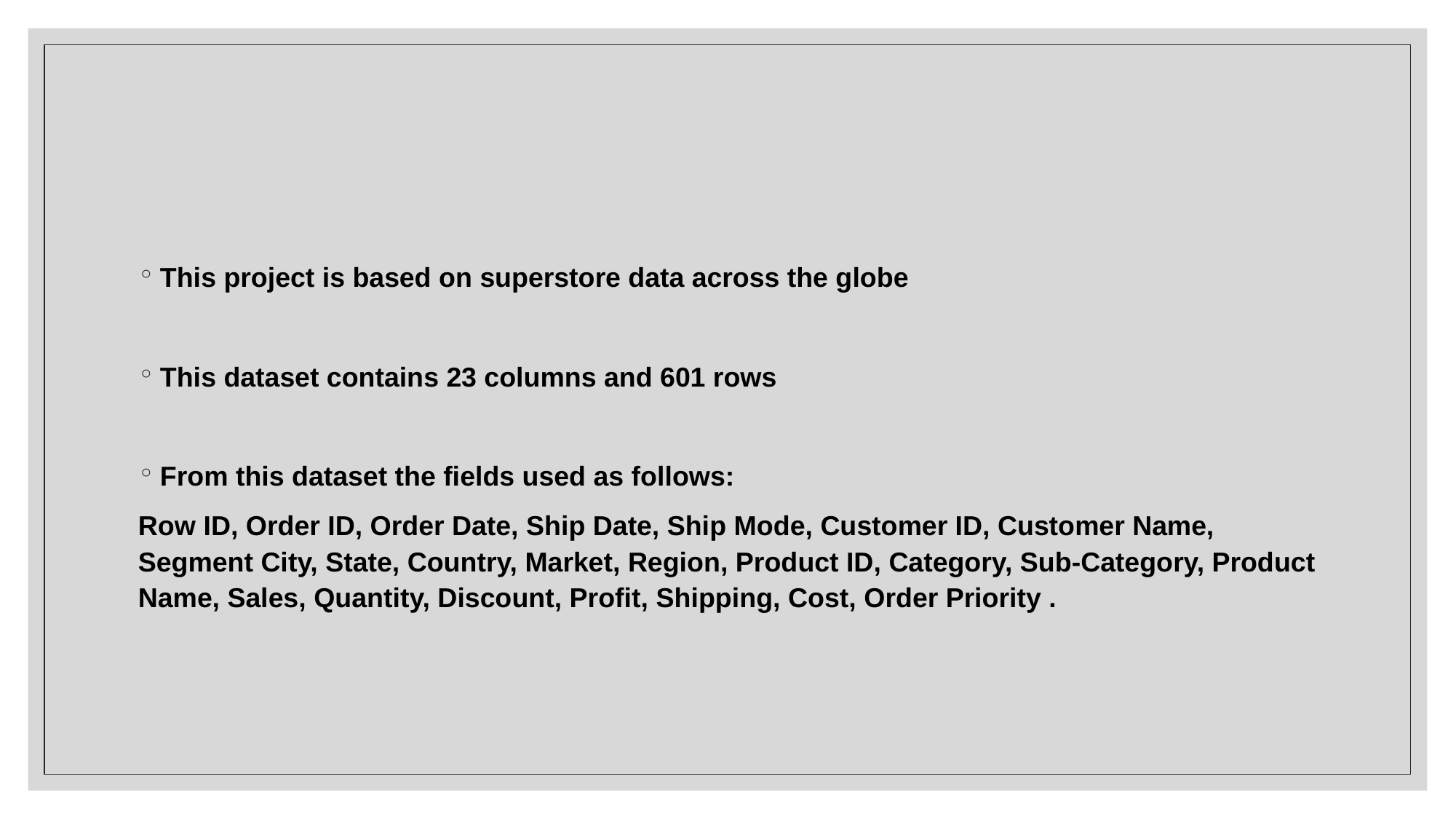

This project is based on superstore data across the globe

This dataset contains 23 columns and 601 rows

From this dataset the fields used as follows:
Row ID, Order ID, Order Date, Ship Date, Ship Mode, Customer ID, Customer Name, Segment City, State, Country, Market, Region, Product ID, Category, Sub-Category, Product Name, Sales, Quantity, Discount, Profit, Shipping, Cost, Order Priority .